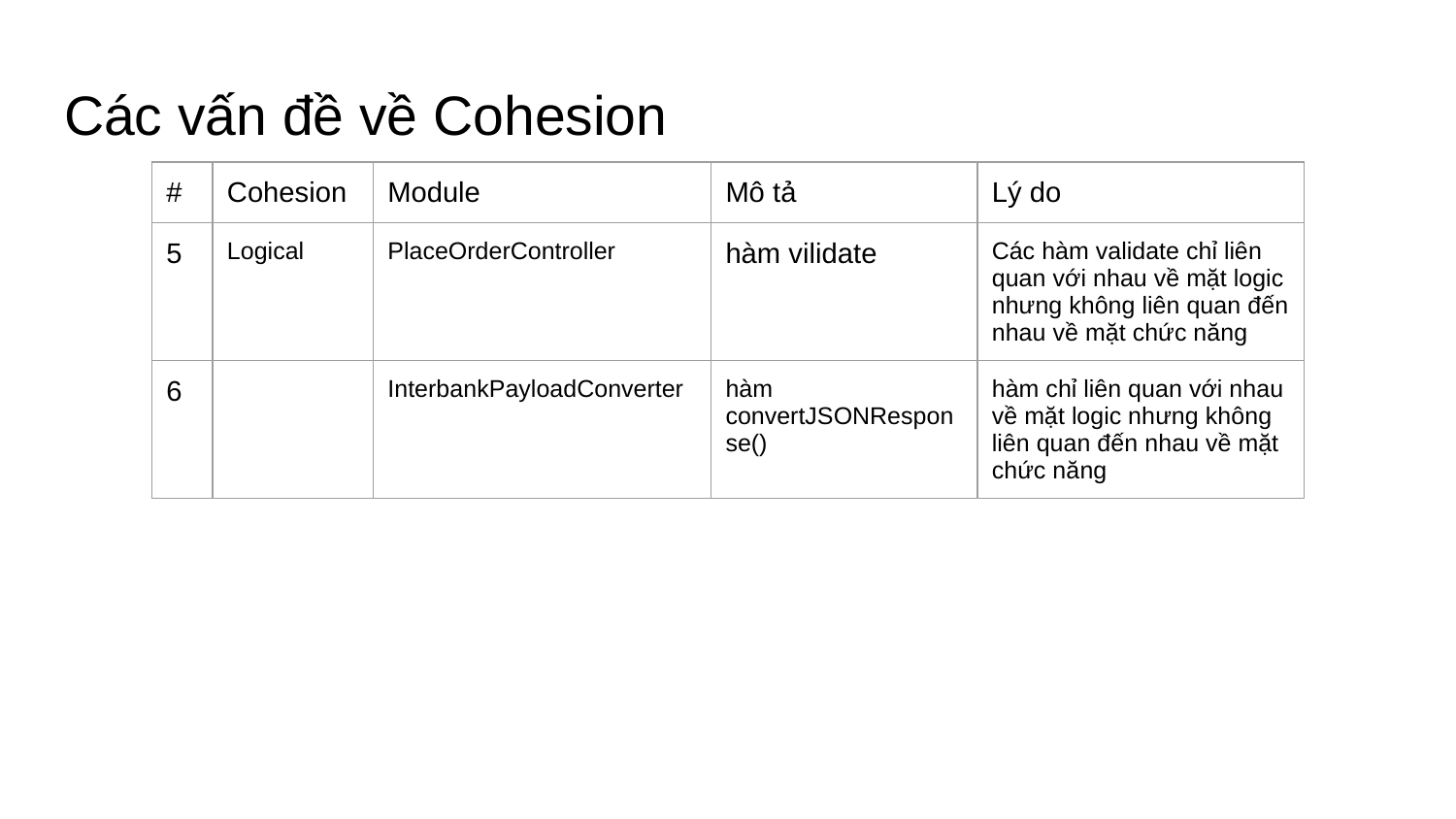

# Các vấn đề về Cohesion

| # | Cohesion | Module | Mô tả | Lý do |
| --- | --- | --- | --- | --- |
| 5 | Logical | PlaceOrderController | hàm vilidate | Các hàm validate chỉ liên quan với nhau về mặt logic nhưng không liên quan đến nhau về mặt chức năng |
| 6 |  | InterbankPayloadConverter | hàm convertJSONResponse() | hàm chỉ liên quan với nhau về mặt logic nhưng không liên quan đến nhau về mặt chức năng |